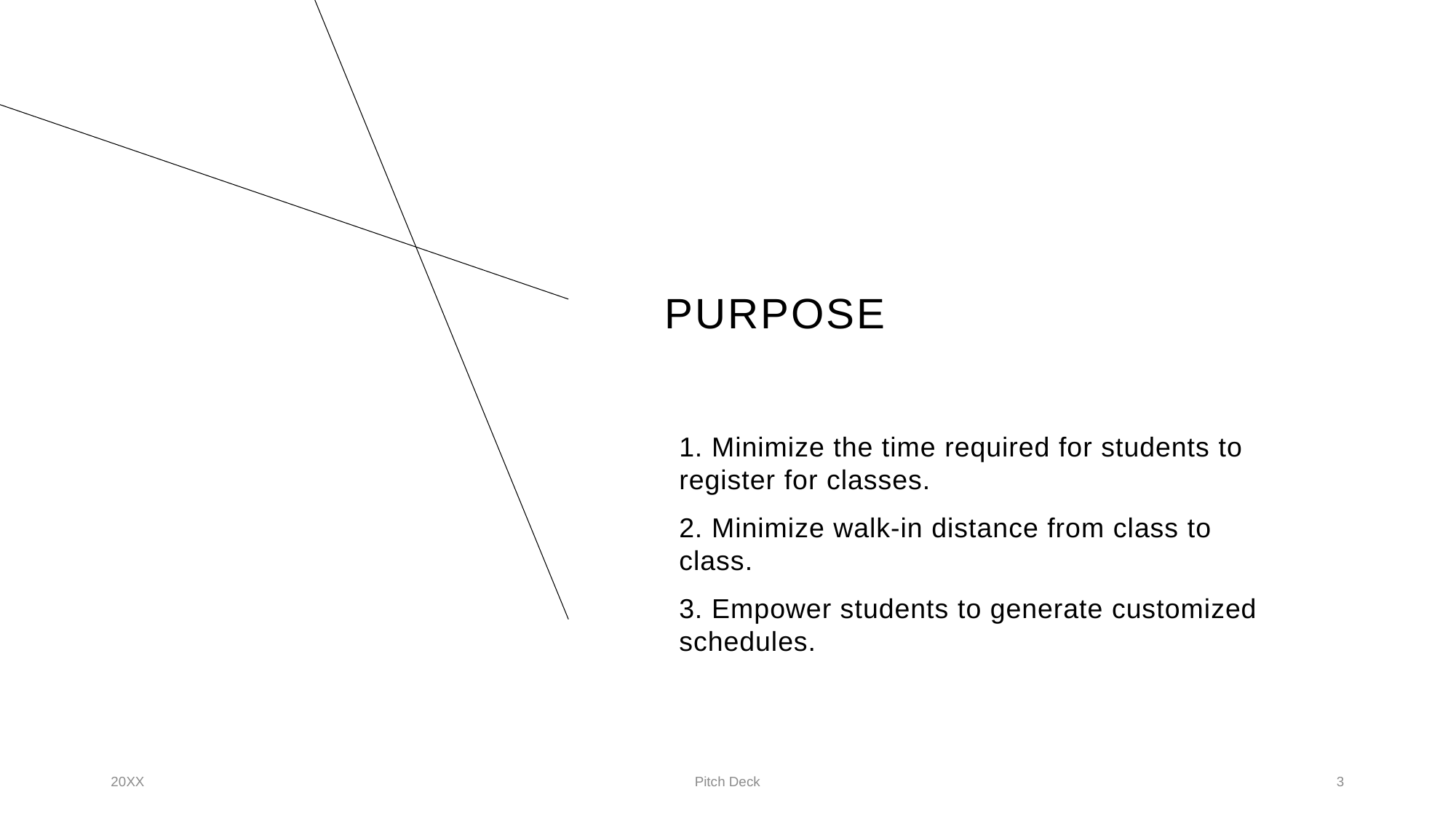

# PURPOSE
1. Minimize the time required for students to register for classes.
2. Minimize walk-in distance from class to class.
3. Empower students to generate customized schedules.
20XX
Pitch Deck
3